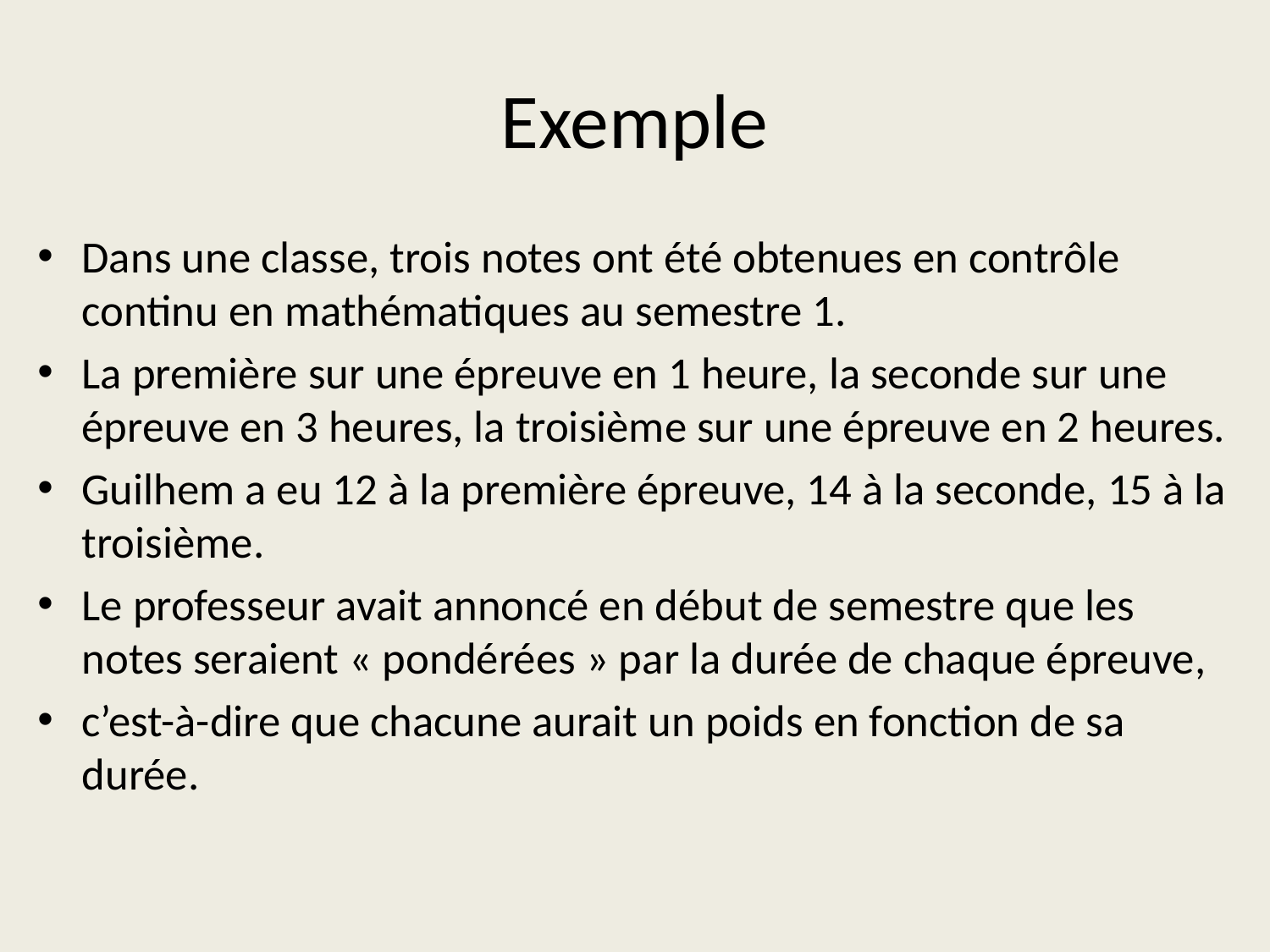

# Exemple
Dans une classe, trois notes ont été obtenues en contrôle continu en mathématiques au semestre 1.
La première sur une épreuve en 1 heure, la seconde sur une épreuve en 3 heures, la troisième sur une épreuve en 2 heures.
Guilhem a eu 12 à la première épreuve, 14 à la seconde, 15 à la troisième.
Le professeur avait annoncé en début de semestre que les notes seraient « pondérées » par la durée de chaque épreuve,
c’est-à-dire que chacune aurait un poids en fonction de sa durée.